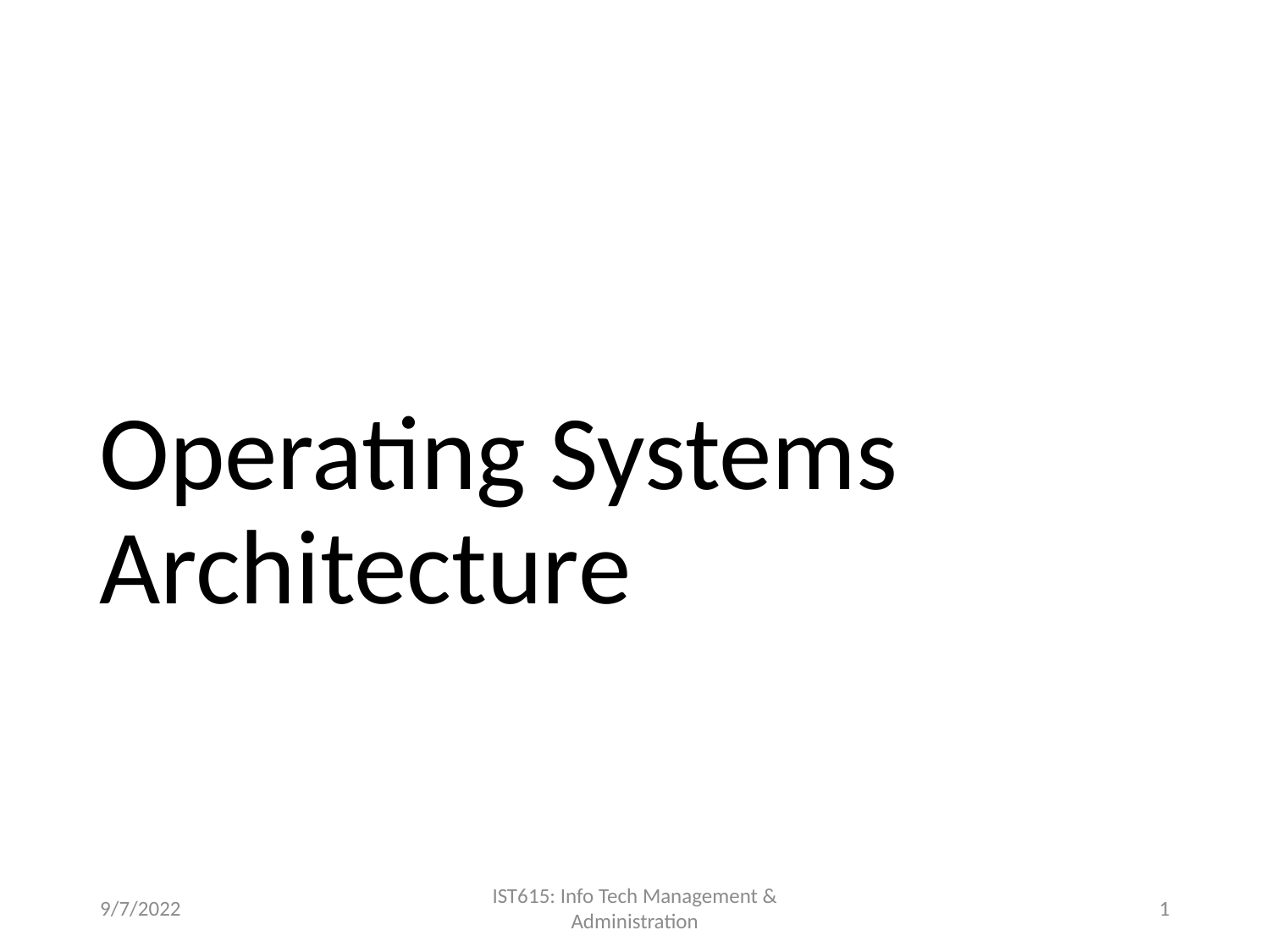

# Operating Systems Architecture

9/7/2022
IST615: Info Tech Management & Administration
1